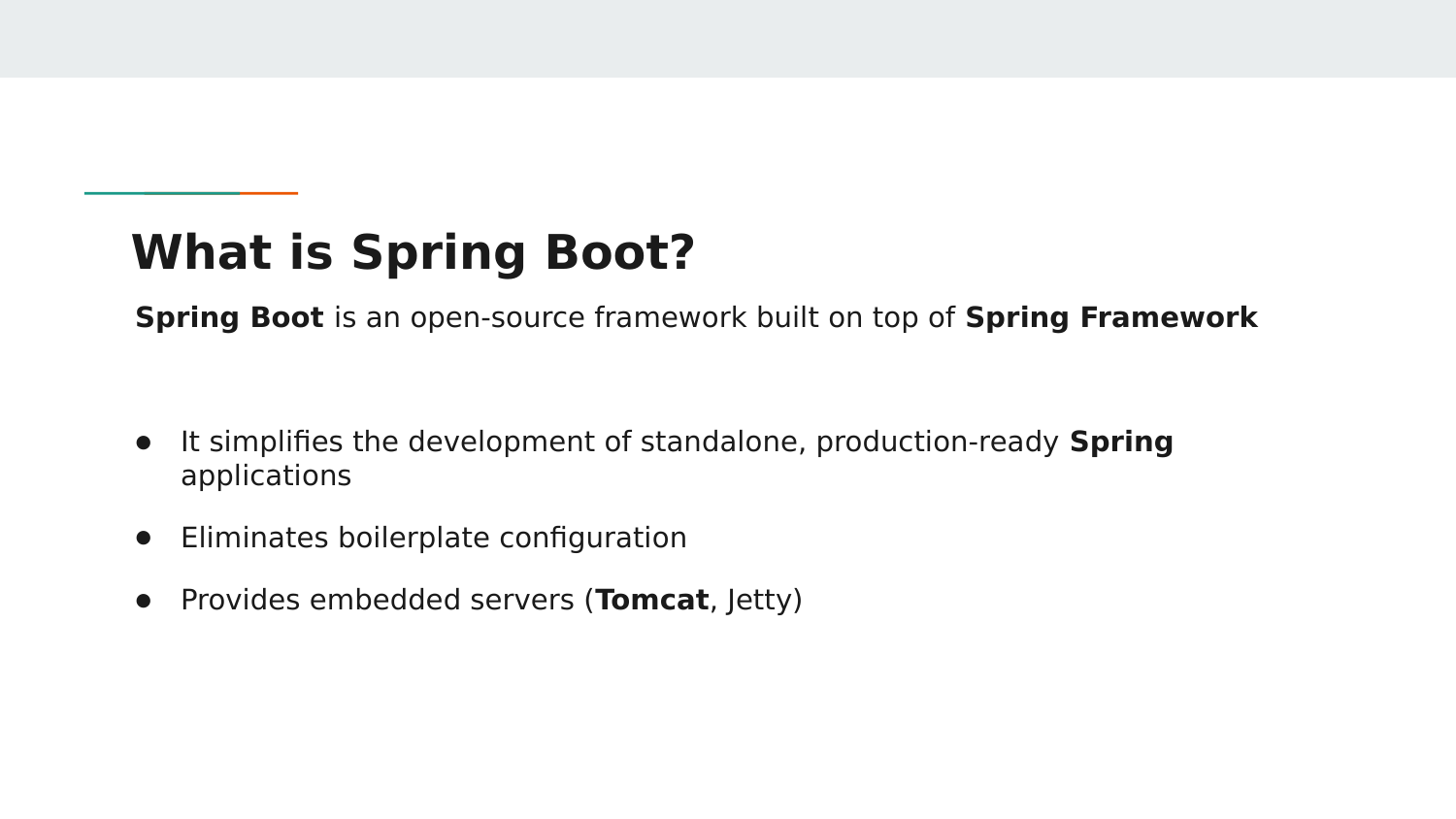

# What is Spring Boot?
Spring Boot is an open-source framework built on top of Spring Framework

It simplifies the development of standalone, production-ready Spring applications
Eliminates boilerplate configuration
Provides embedded servers (Tomcat, Jetty)